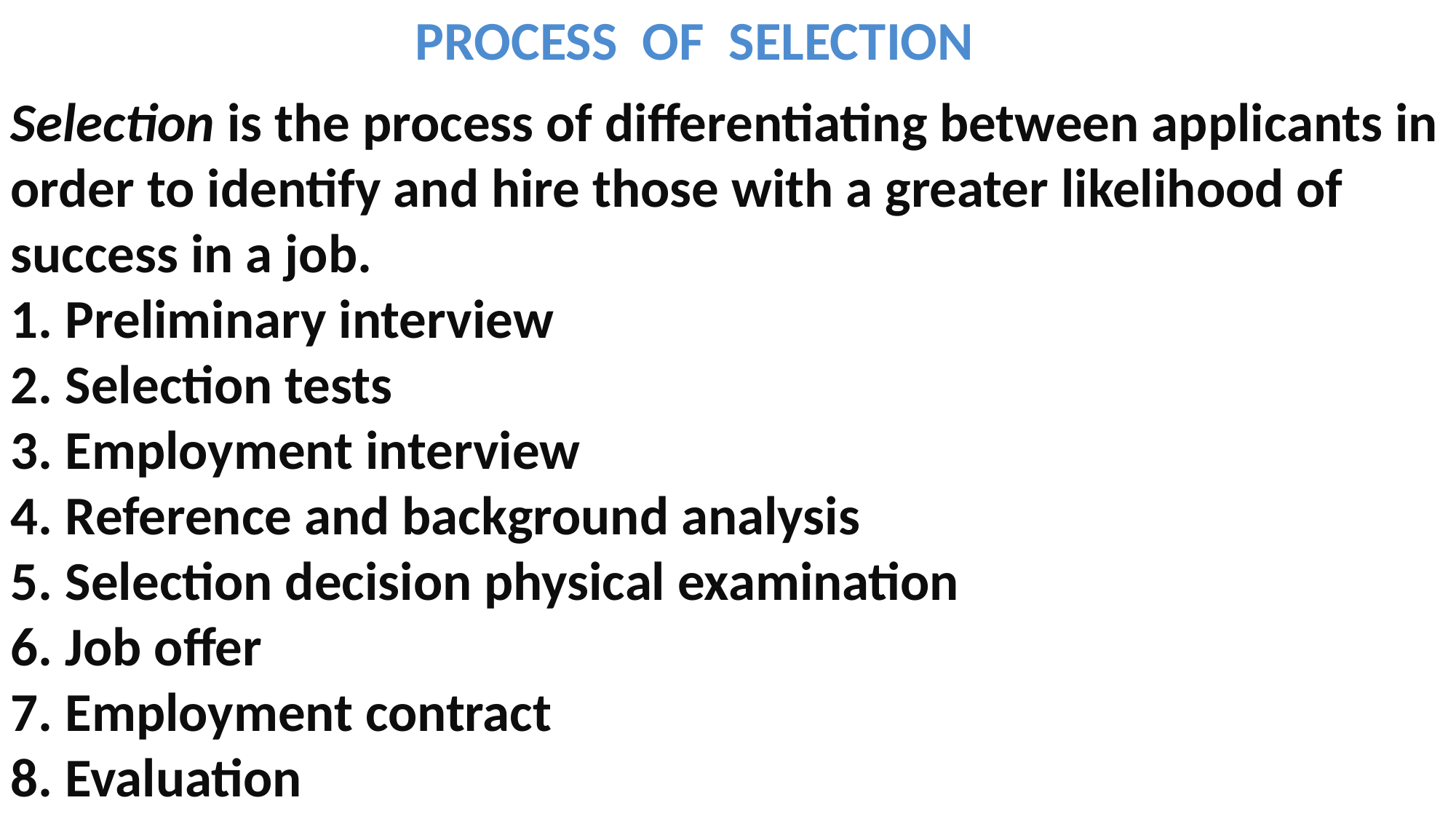

Process  of  Selection
Selection is the process of differentiating between applicants in order to identify and hire those with a greater likelihood of success in a job.
1. Preliminary interview
2. Selection tests
3. Employment interview
4. Reference and background analysis
5. Selection decision physical examination
6. Job offer
7. Employment contract
8. Evaluation